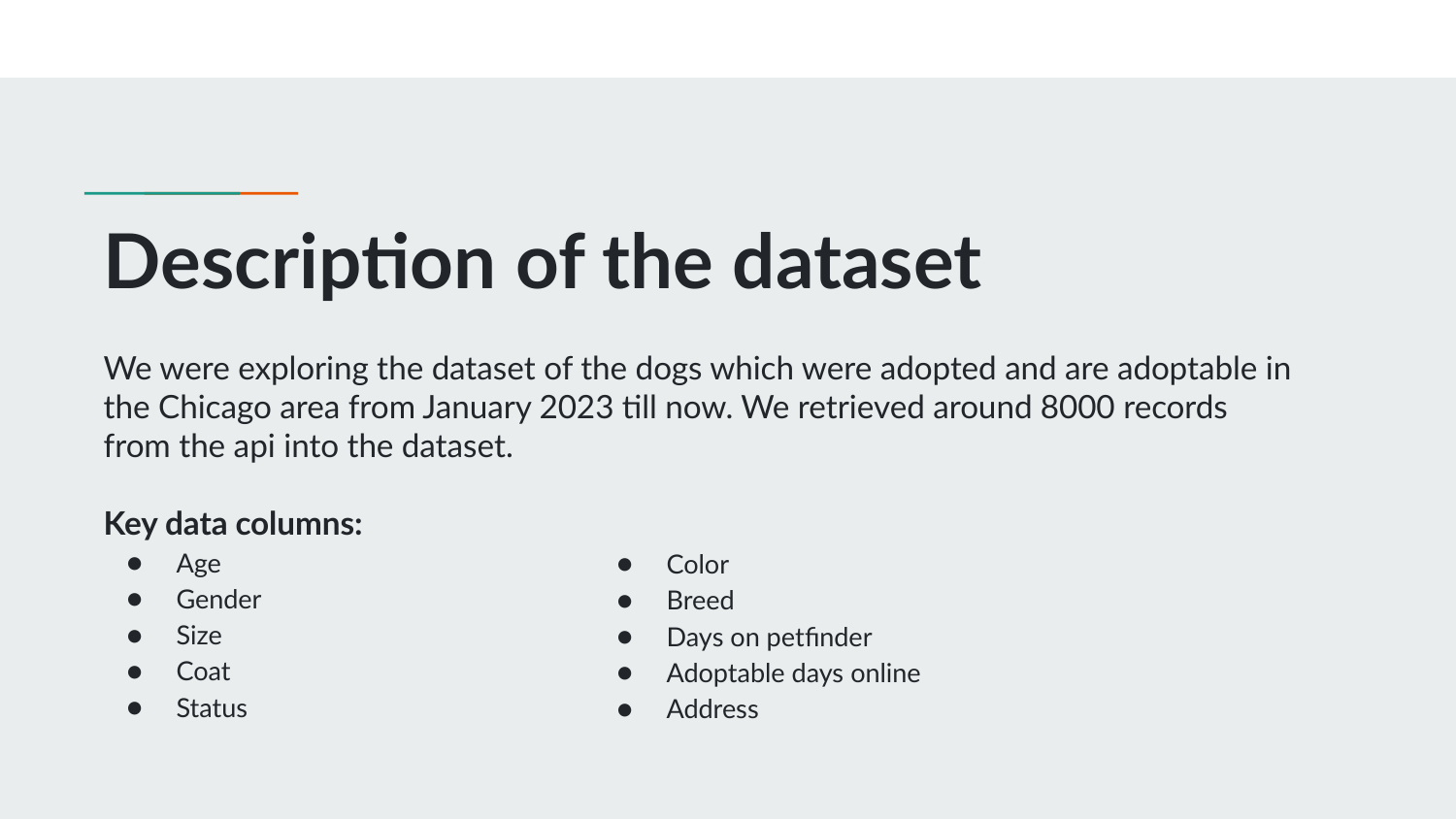

# Description of the dataset
We were exploring the dataset of the dogs which were adopted and are adoptable in the Chicago area from January 2023 till now. We retrieved around 8000 records from the api into the dataset.

Key data columns:
Age
Gender
Size
Coat
Status
Color
Breed
Days on petfinder
Adoptable days online
Address